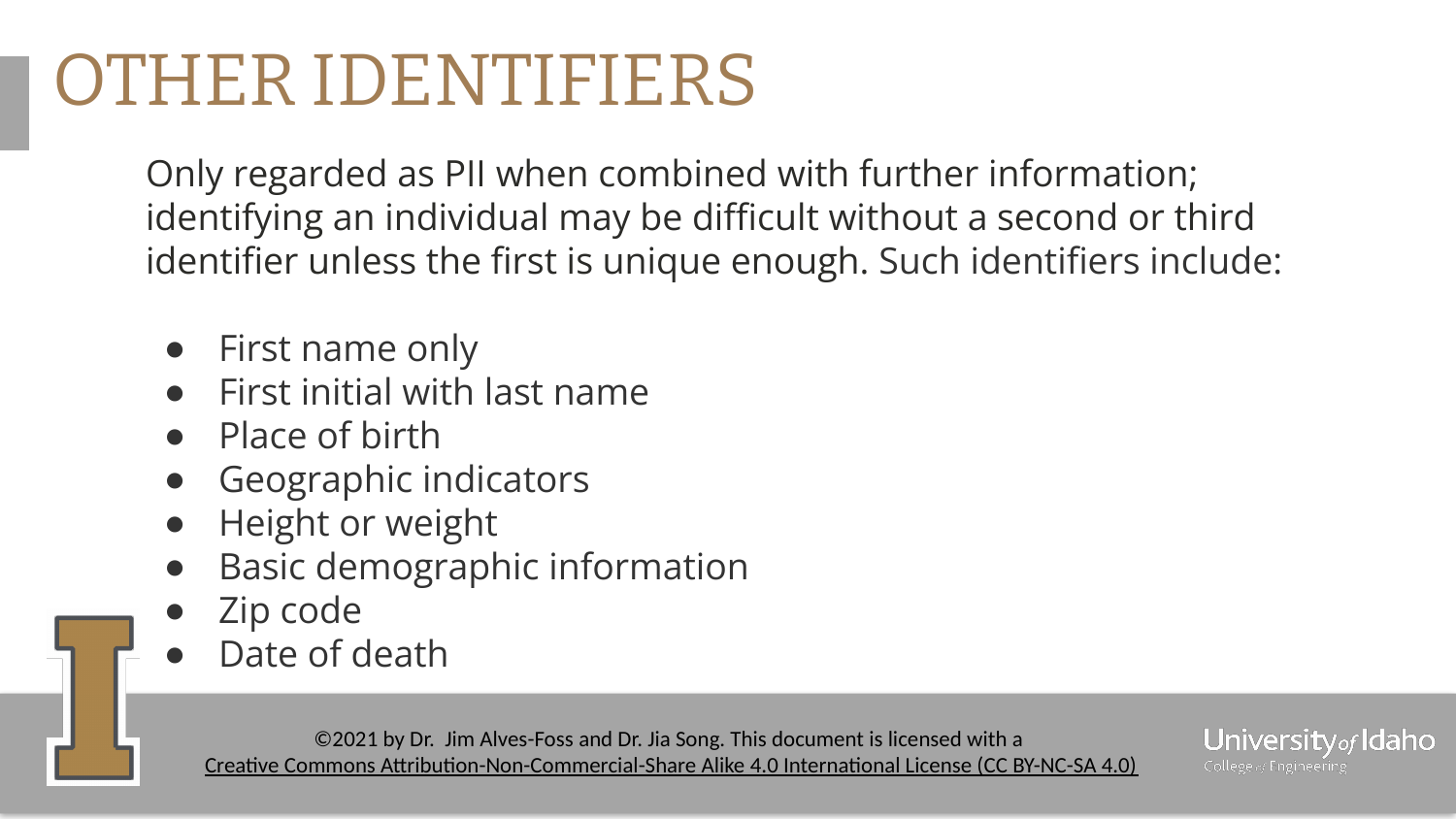

# OTHER IDENTIFIERS
Only regarded as PII when combined with further information; identifying an individual may be difficult without a second or third identifier unless the first is unique enough. Such identifiers include:

First name only
First initial with last name
Place of birth
Geographic indicators
Height or weight
Basic demographic information
Zip code
Date of death